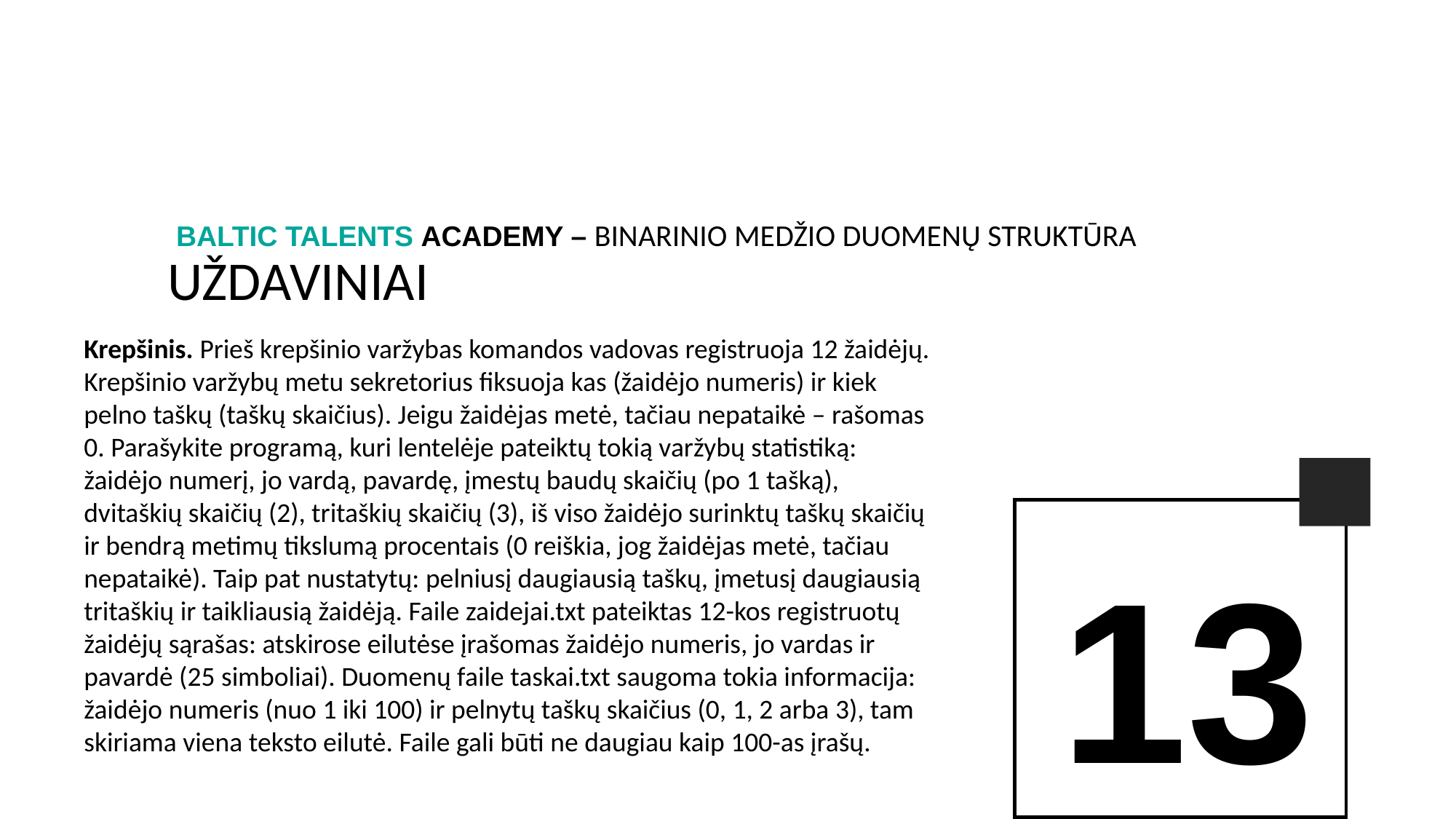

BALTIc TALENTs AcADEMy – Binarinio medžio duomenų struktūra

Uždaviniai
Krepšinis. Prieš krepšinio varžybas komandos vadovas registruoja 12 žaidėjų. Krepšinio varžybų metu sekretorius fiksuoja kas (žaidėjo numeris) ir kiek pelno taškų (taškų skaičius). Jeigu žaidėjas metė, tačiau nepataikė – rašomas 0. Parašykite programą, kuri lentelėje pateiktų tokią varžybų statistiką: žaidėjo numerį, jo vardą, pavardę, įmestų baudų skaičių (po 1 tašką), dvitaškių skaičių (2), tritaškių skaičių (3), iš viso žaidėjo surinktų taškų skaičių ir bendrą metimų tikslumą procentais (0 reiškia, jog žaidėjas metė, tačiau nepataikė). Taip pat nustatytų: pelniusį daugiausią taškų, įmetusį daugiausią tritaškių ir taikliausią žaidėją. Faile zaidejai.txt pateiktas 12-kos registruotų žaidėjų sąrašas: atskirose eilutėse įrašomas žaidėjo numeris, jo vardas ir pavardė (25 simboliai). Duomenų faile taskai.txt saugoma tokia informacija: žaidėjo numeris (nuo 1 iki 100) ir pelnytų taškų skaičius (0, 1, 2 arba 3), tam skiriama viena teksto eilutė. Faile gali būti ne daugiau kaip 100-as įrašų.

13